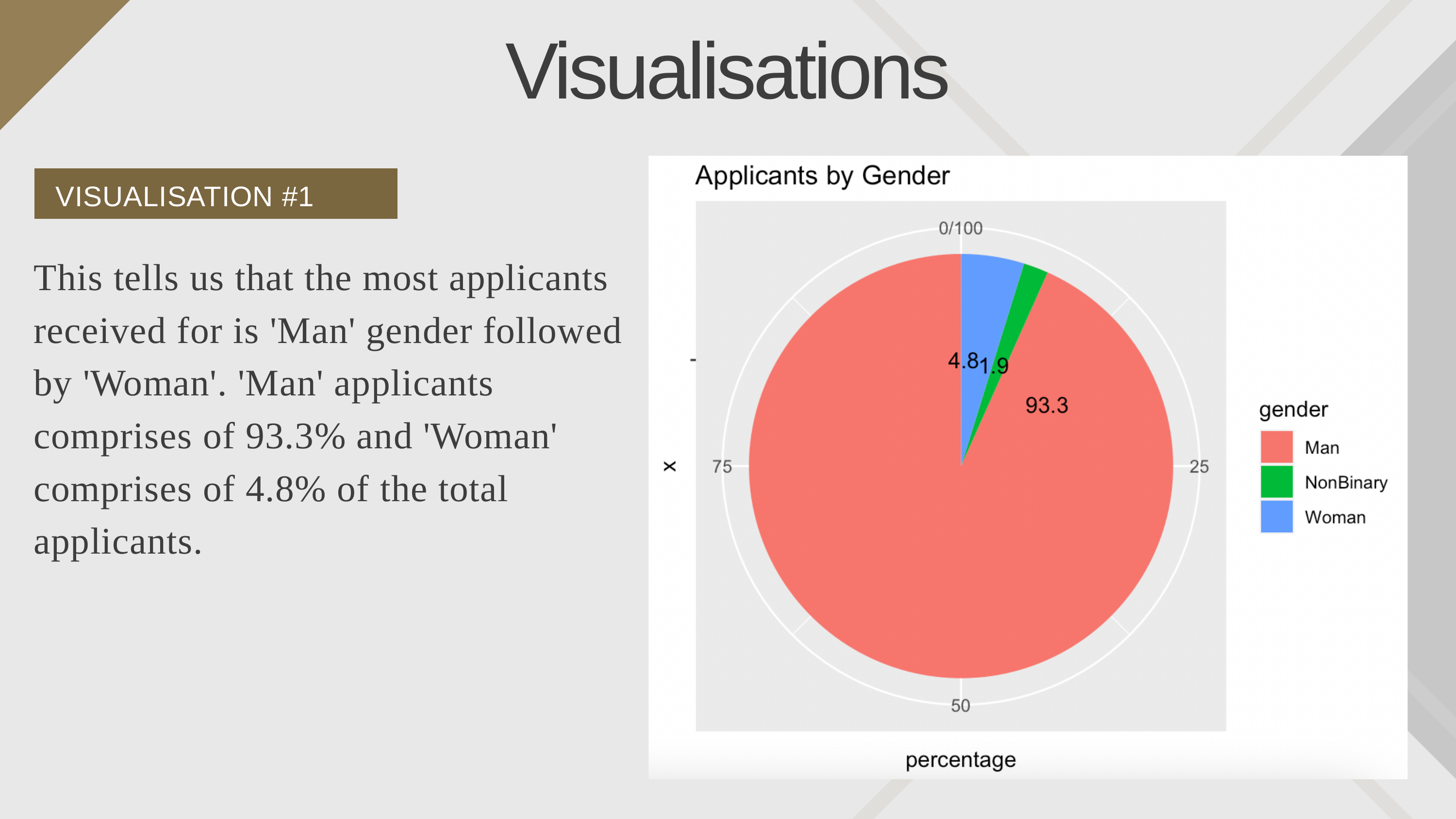

Visualisations

VISUALISATION #1

This tells us that the most applicants received for is 'Man' gender followed by 'Woman'. 'Man' applicants comprises of 93.3% and 'Woman' comprises of 4.8% of the total applicants.